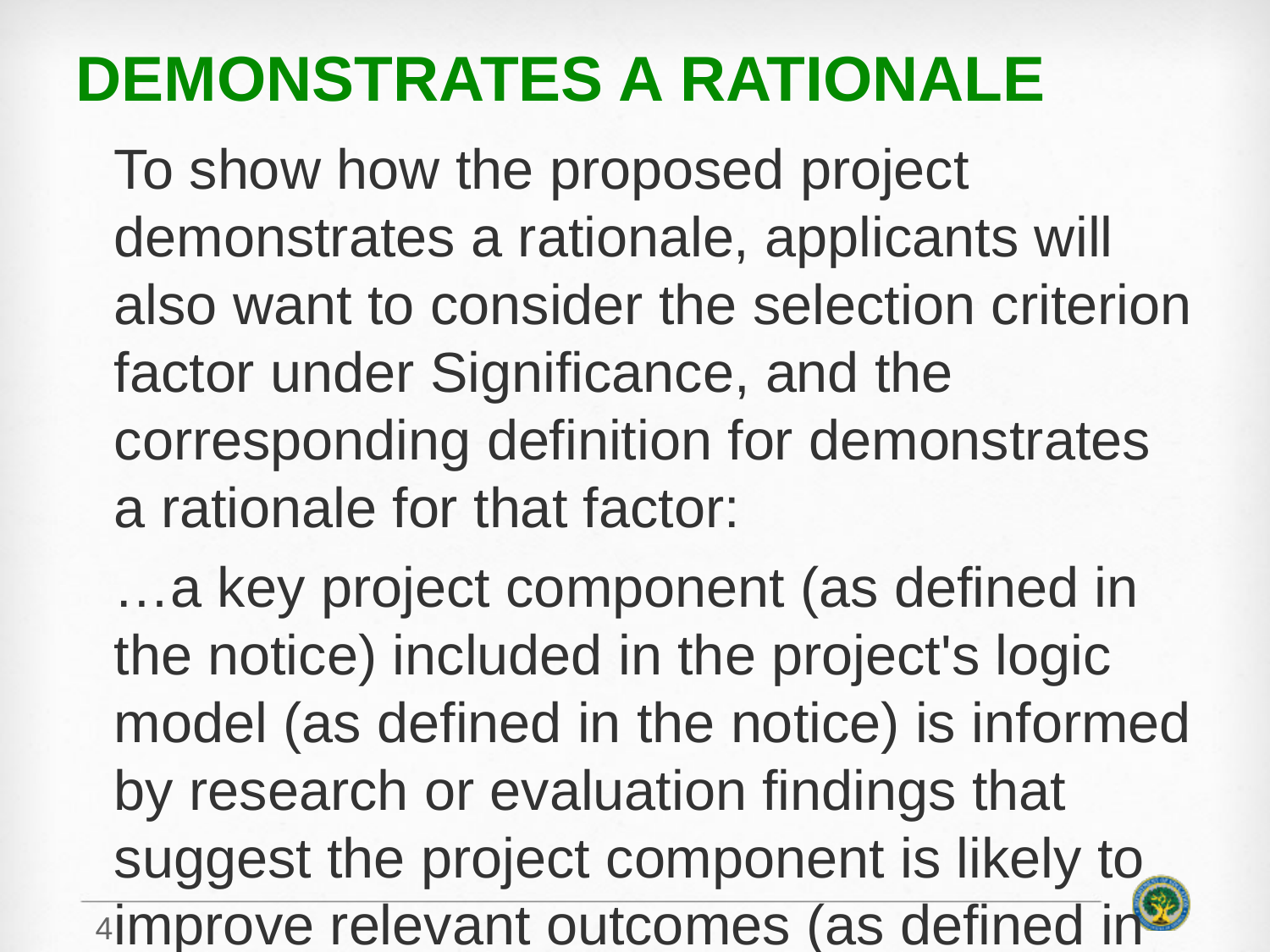

# demonstrates a rationale
To show how the proposed project demonstrates a rationale, applicants will also want to consider the selection criterion factor under Significance, and the corresponding definition for demonstrates a rationale for that factor:
…a key project component (as defined in the notice) included in the project's logic model (as defined in the notice) is informed by research or evaluation findings that suggest the project component is likely to improve relevant outcomes (as defined in the notice).
4